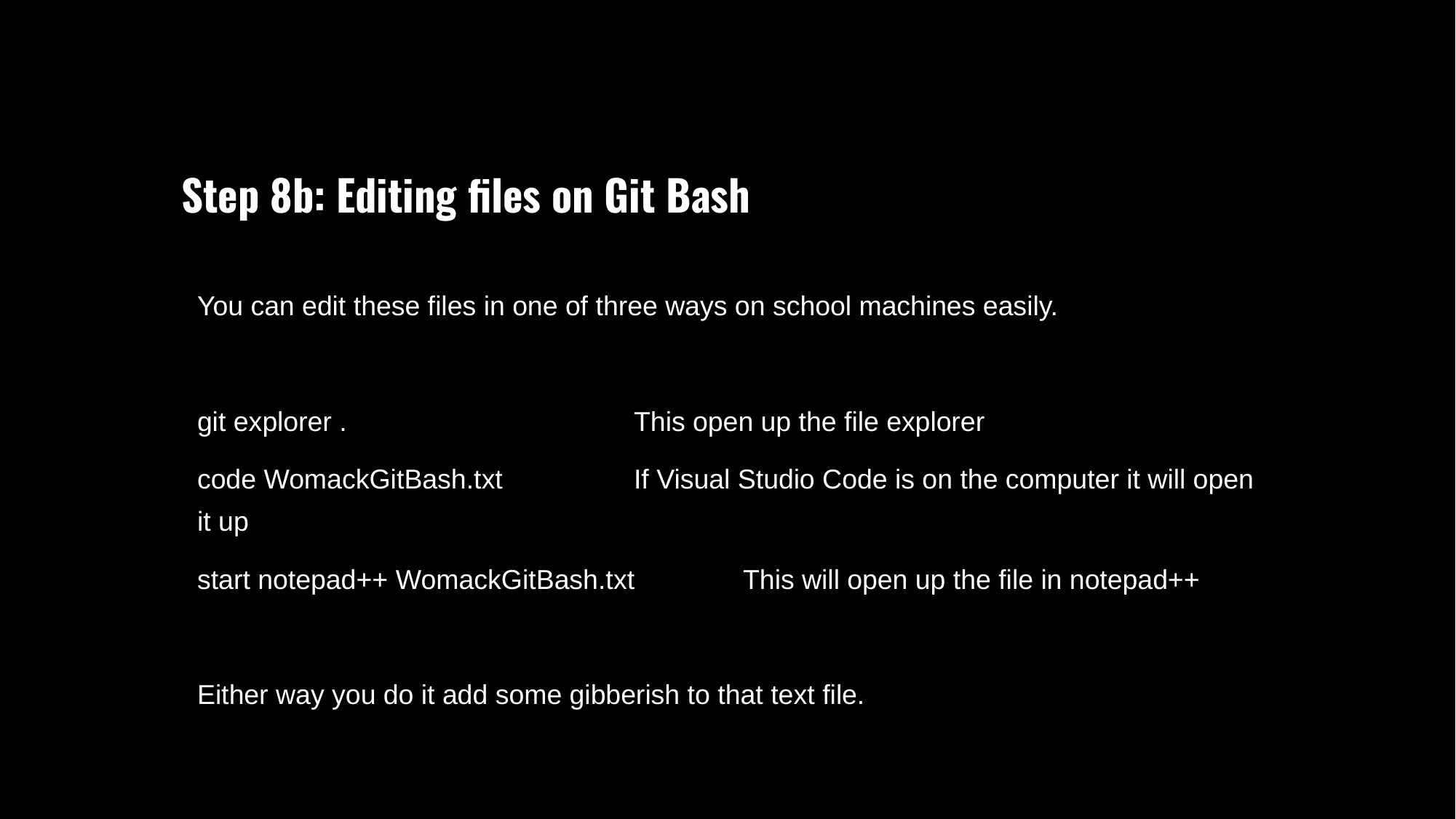

# Step 8b: Editing files on Git Bash
You can edit these files in one of three ways on school machines easily.

git explorer . 			This open up the file explorer
code WomackGitBash.txt		If Visual Studio Code is on the computer it will open it up
start notepad++ WomackGitBash.txt  	This will open up the file in notepad++

Either way you do it add some gibberish to that text file.